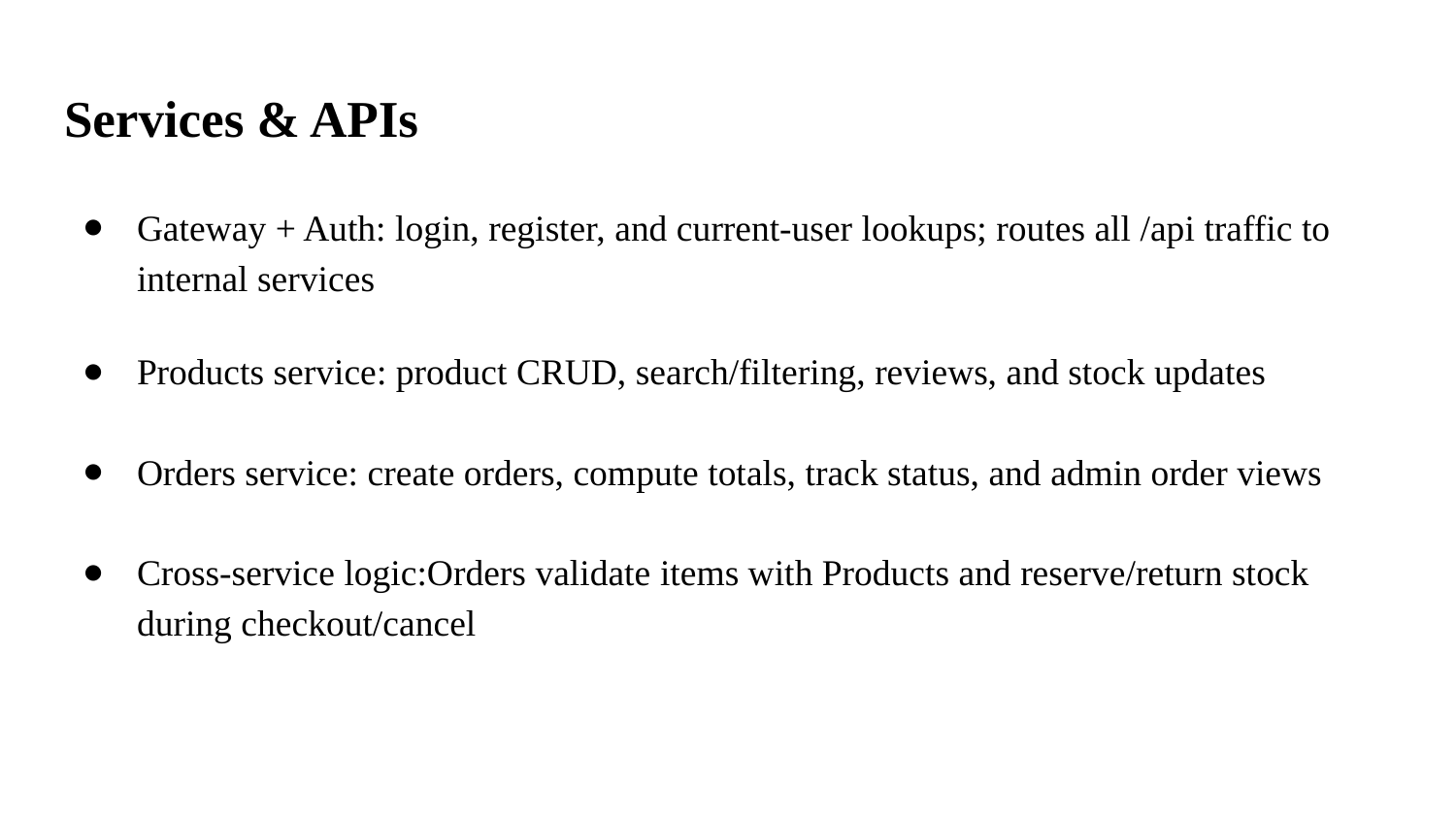

# Services & APIs
Gateway + Auth: login, register, and current-user lookups; routes all /api traffic to internal services
Products service: product CRUD, search/filtering, reviews, and stock updates
Orders service: create orders, compute totals, track status, and admin order views
Cross-service logic:Orders validate items with Products and reserve/return stock during checkout/cancel